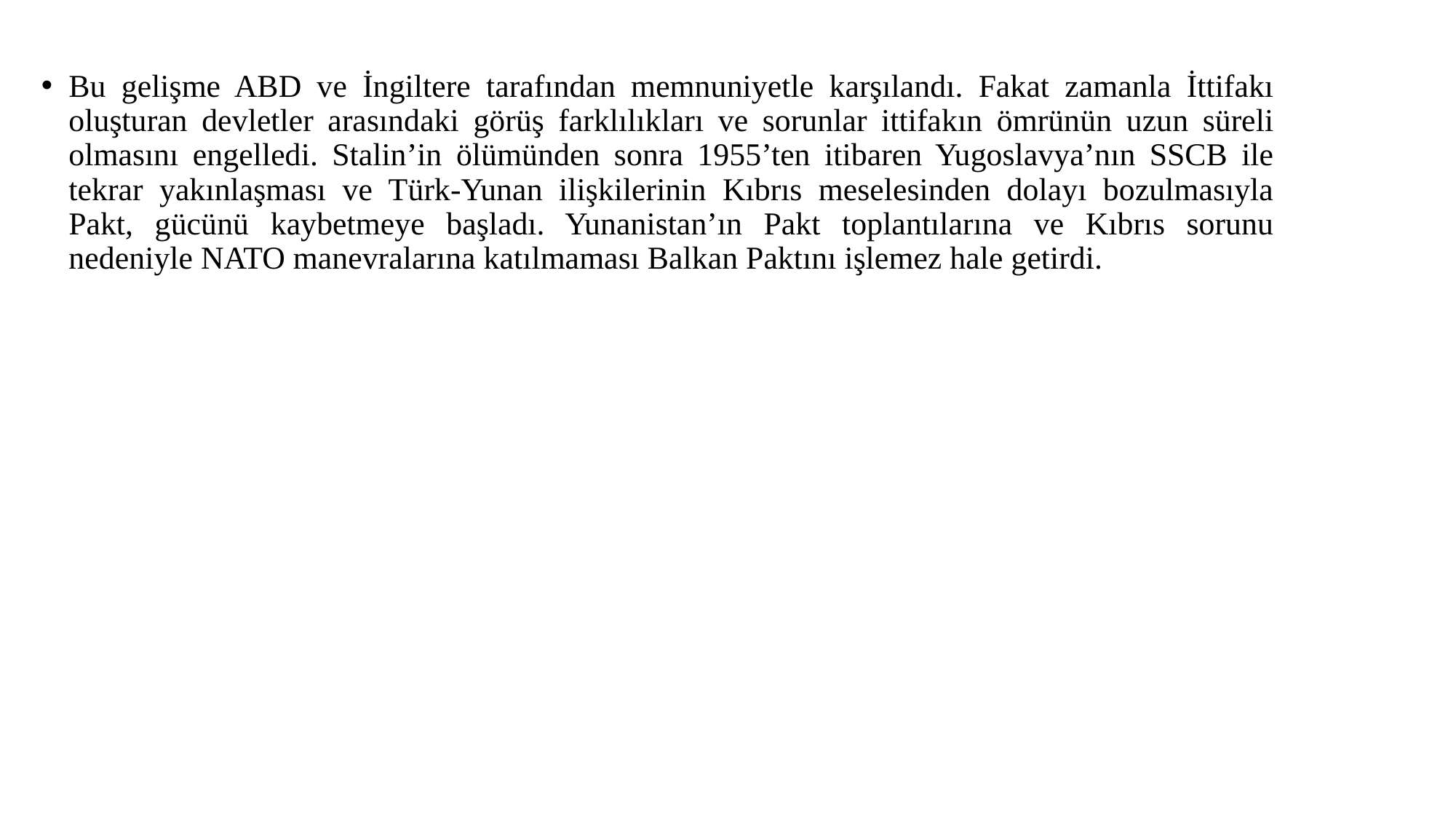

Bu gelişme ABD ve İngiltere tarafından memnuniyetle karşılandı. Fakat zamanla İttifakı oluşturan devletler arasındaki görüş farklılıkları ve sorunlar ittifakın ömrünün uzun süreli olmasını engelledi. Stalin’in ölümünden sonra 1955’ten itibaren Yugoslavya’nın SSCB ile tekrar yakınlaşması ve Türk-Yunan ilişkilerinin Kıbrıs meselesinden dolayı bozulmasıyla Pakt, gücünü kaybetmeye başladı. Yunanistan’ın Pakt toplantılarına ve Kıbrıs sorunu nedeniyle NATO manevralarına katılmaması Balkan Paktını işlemez hale getirdi.